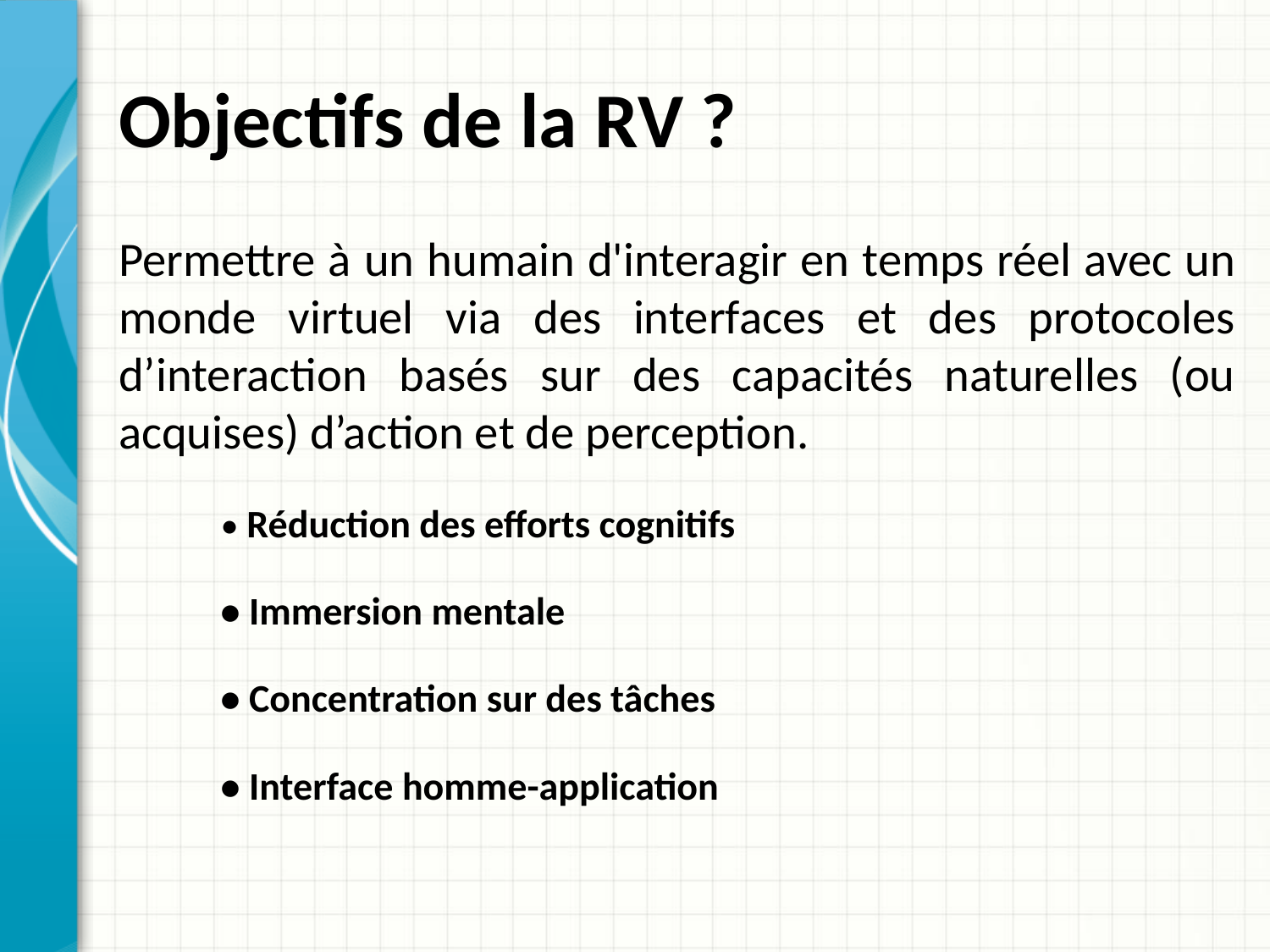

# Objectifs de la RV ?
Permettre à un humain d'interagir en temps réel avec un monde virtuel via des interfaces et des protocoles d’interaction basés sur des capacités naturelles (ou acquises) d’action et de perception.
• Réduction des efforts cognitifs
• Immersion mentale
• Concentration sur des tâches
• Interface homme-application